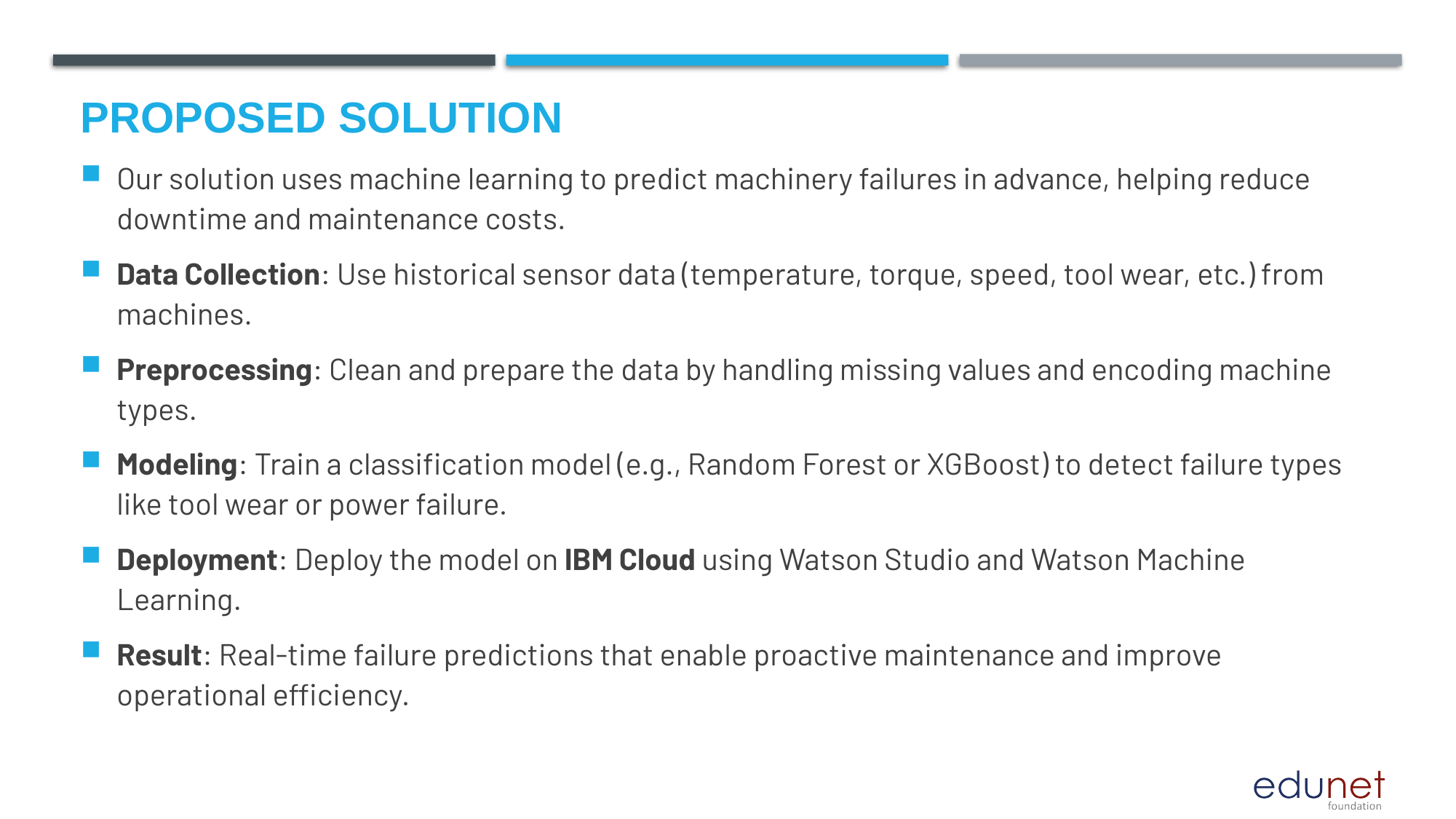

# Proposed Solution
Our solution uses machine learning to predict machinery failures in advance, helping reduce downtime and maintenance costs.
Data Collection: Use historical sensor data (temperature, torque, speed, tool wear, etc.) from machines.
Preprocessing: Clean and prepare the data by handling missing values and encoding machine types.
Modeling: Train a classification model (e.g., Random Forest or XGBoost) to detect failure types like tool wear or power failure.
Deployment: Deploy the model on IBM Cloud using Watson Studio and Watson Machine Learning.
Result: Real-time failure predictions that enable proactive maintenance and improve operational efficiency.